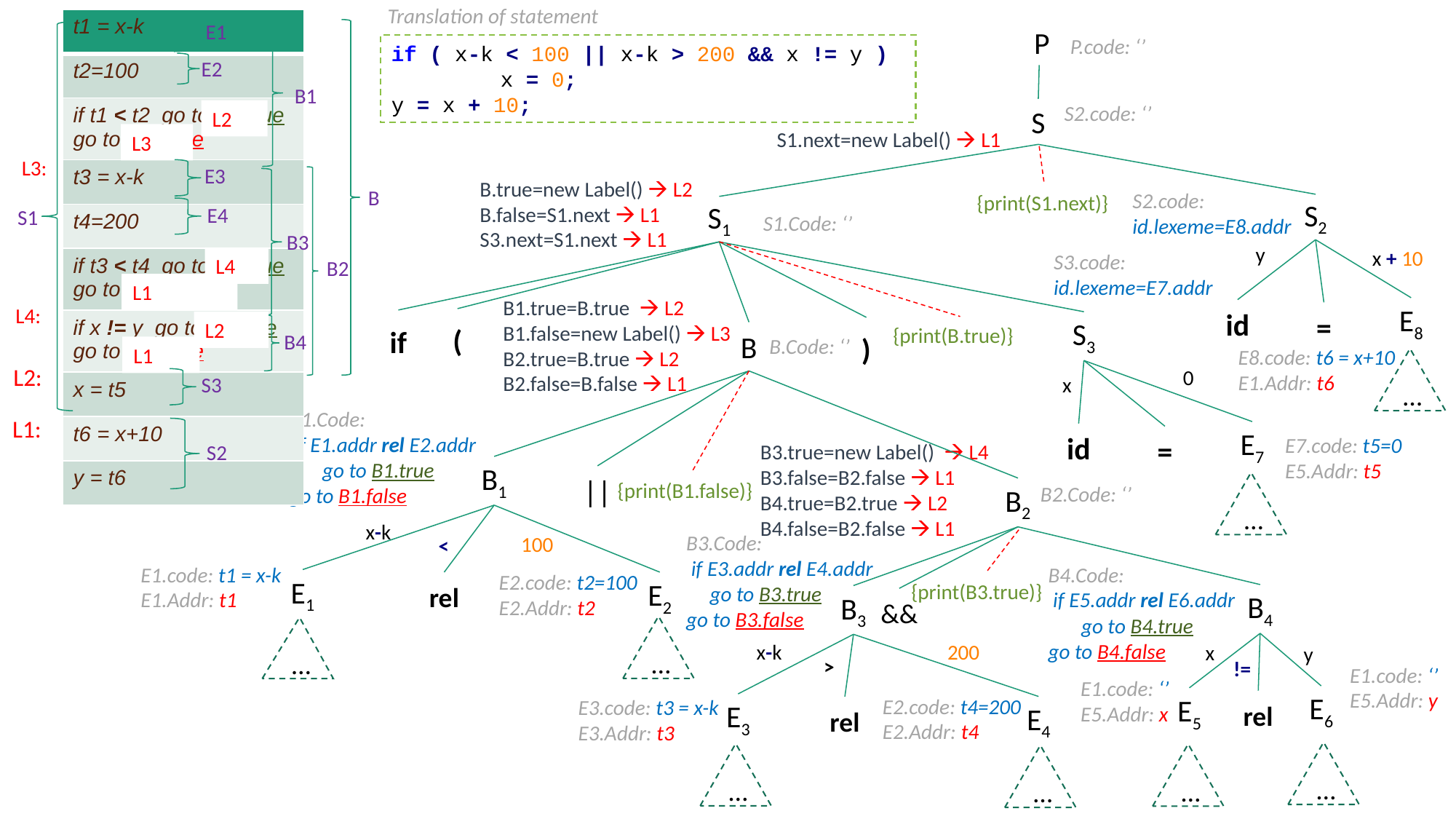

Translation of statement
if ( x-k < 100 || x-k > 200 && x != y )
	x = 0;
y = x + 10;
| t1 = x-k |
| --- |
| t2=100 |
| if t1 < t2 go to B1.true go to B1.false |
| t3 = x-k |
| t4=200 |
| if t3 < t4 go to B3.true go to B3.false |
| if x != y go to B4.true go to B4.false |
| x = t5 |
| t6 = x+10 |
| y = t6 |
E1

P

P.code: ‘’
E2

B1
S2.code: ‘’
S
L2
S1.next=new Label() 🡪 L1
L3
L3:
E3

B.true=new Label() 🡪 L2
B.false=S1.next 🡪 L1
S3.next=S1.next 🡪 L1
B
S2.code: id.lexeme=E8.addr
{print(S1.next)}
S2
S1
E4

S1
S1.Code: ‘’
B3
y
x + 10
S3.code: id.lexeme=E7.addr
L4
B2
L1
B1.true=B.true  🡪 L2
B1.false=new Label() 🡪 L3
B2.true=B.true 🡪 L2
B2.false=B.false 🡪 L1
L4:
E8
id
=
(
if
L2
S3

{print(B.true)}
)
B
B4
B.Code: ‘’
L1
E8.code: t6 = x+10
E1.Addr: t6
…
L2:
0
S3
x

B1.Code:
 if E1.addr rel E2.addr
       go to B1.true
go to B1.false
L1:

E7
id
=
E7.code: t5=0
E5.Addr: t5
B3.true=new Label()  🡪 L4
B3.false=B2.false 🡪 L1
B4.true=B2.true 🡪 L2
B4.false=B2.false 🡪 L1
S2
B1
||
{print(B1.false)}
…
B2.Code: ‘’

B2
x-k
B3.Code:
 if E3.addr rel E4.addr
     go to B3.true
go to B3.false
100
<
E1.code: t1 = x-k
E1.Addr: t1
B4.Code:
 if E5.addr rel E6.addr
       go to B4.true
go to B4.false
E2.code: t2=100
E2.Addr: t2
E1
E2
rel
{print(B3.true)}
B4
B3
&&
…
…
x-k
200
x
y
>
!=
E1.code: ‘’
E5.Addr: y
E1.code: ‘’
E5.Addr: x
E6
E2.code: t4=200
E2.Addr: t4
E5
E3.code: t3 = x-k
E3.Addr: t3
rel
E3
E4
rel
…
…
…
…